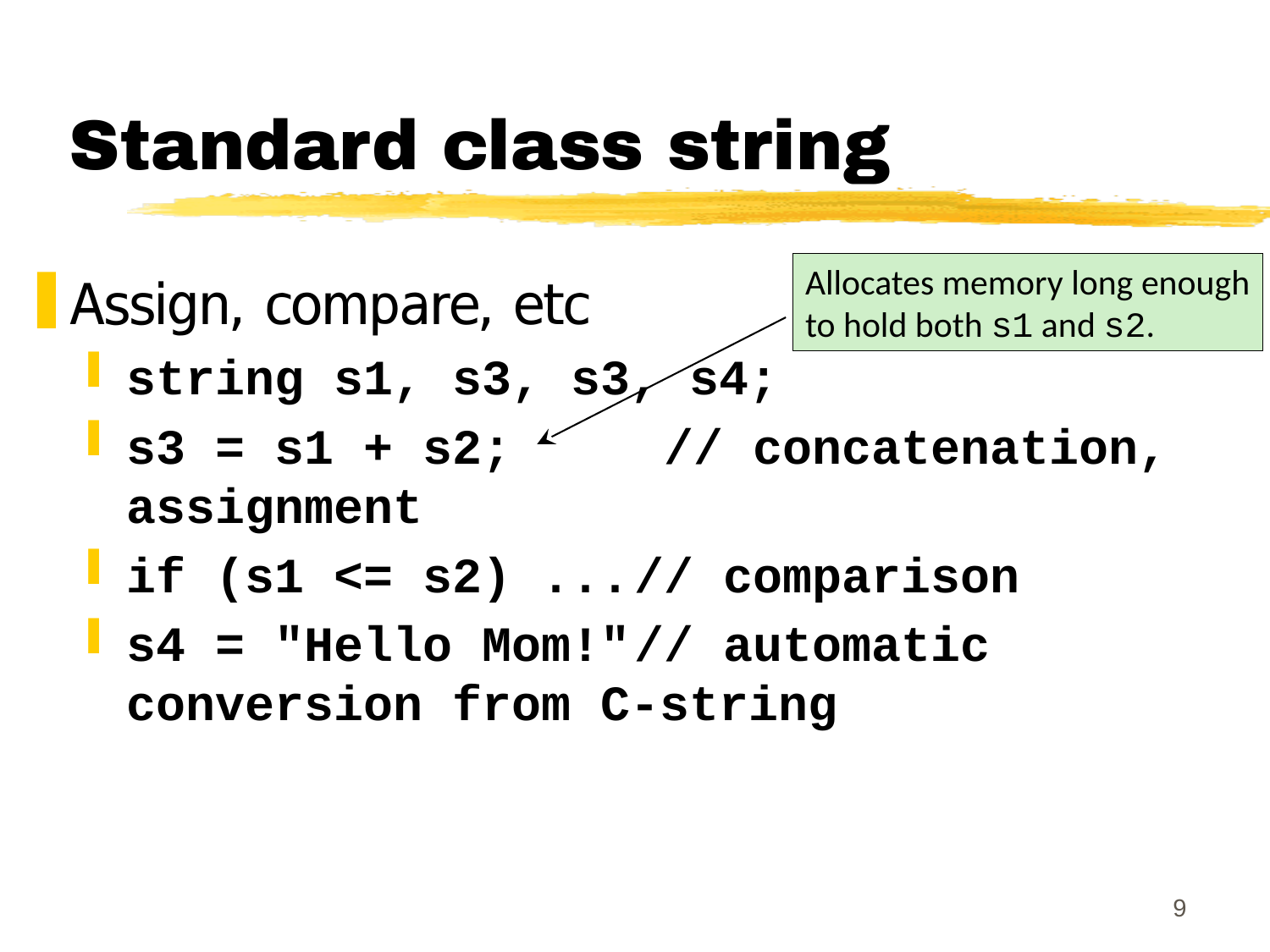

# Standard class string
Allocates memory long enough
to hold both s1 and s2.
Assign, compare, etc
string s1, s3, s3, s4;
s3 = s1 + s2;	 // concatenation, assignment
if (s1 <= s2) ...	// comparison
s4 = "Hello Mom!"	// automatic conversion from C-string

9